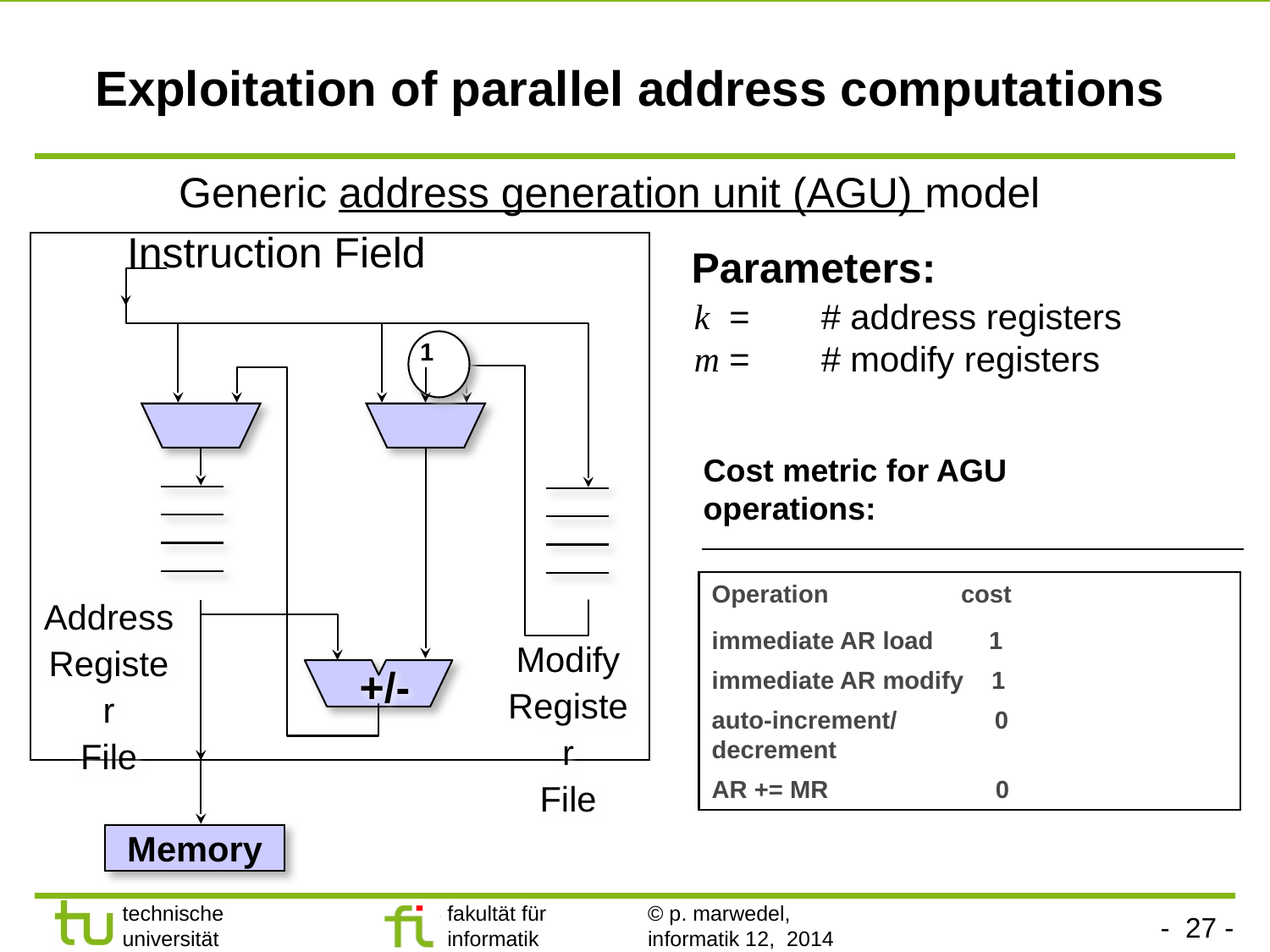

# Exploitation of parallel address computations
Generic address generation unit (AGU) model
Instruction Field

Parameters:

k  =	# address registers
m =	# modify registers
1

Cost metric for AGU
operations:

Operation                   cost
immediate AR load        1
immediate AR modify    1
auto-increment/              0
decrement
AR += MR                        0
Address
Register
File

Modify
Register
File
+/-

Memory